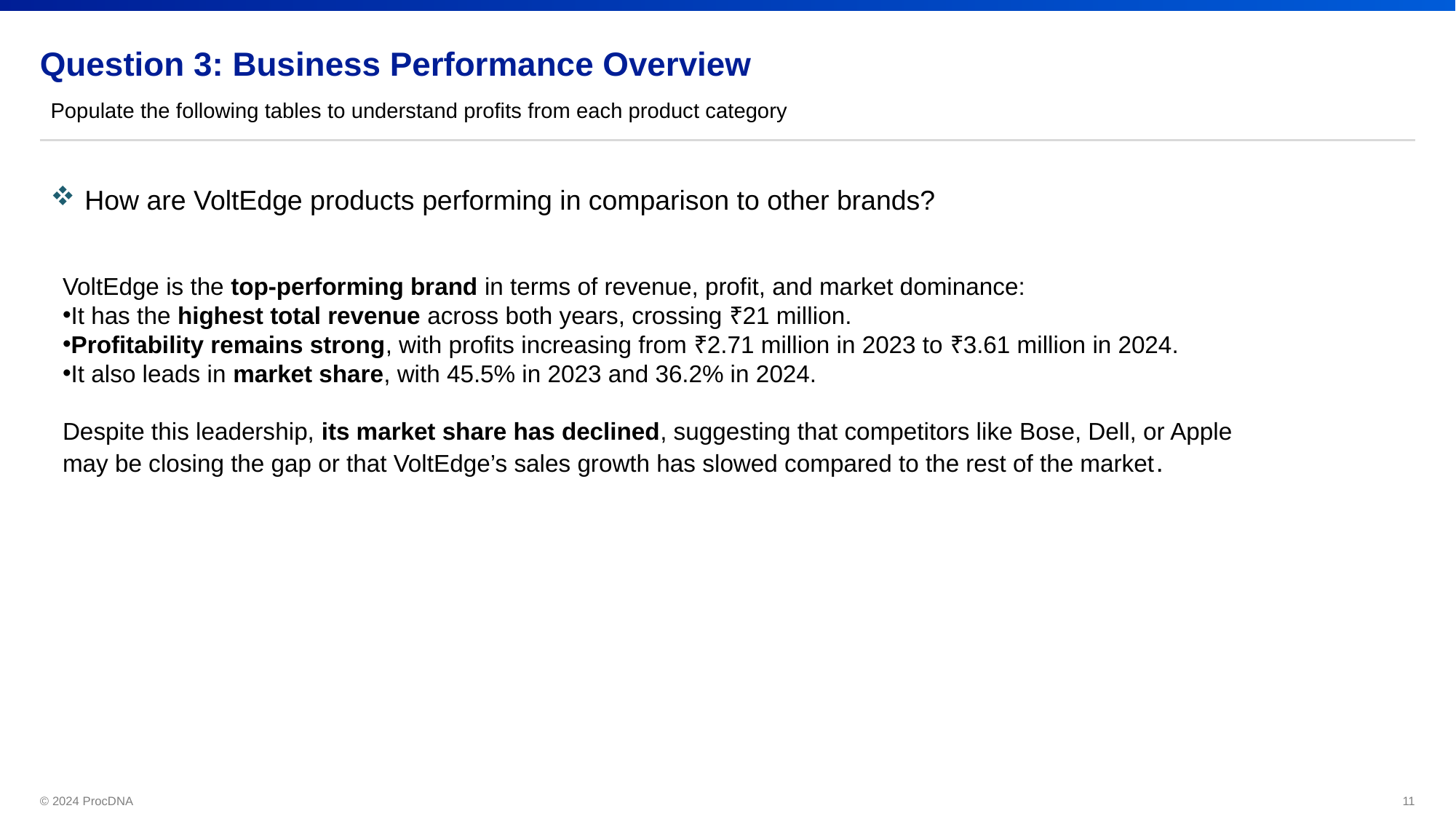

# Question 3: Business Performance Overview
Populate the following tables to understand profits from each product category
How are VoltEdge products performing in comparison to other brands?
VoltEdge is the top-performing brand in terms of revenue, profit, and market dominance:
It has the highest total revenue across both years, crossing ₹21 million.
Profitability remains strong, with profits increasing from ₹2.71 million in 2023 to ₹3.61 million in 2024.
It also leads in market share, with 45.5% in 2023 and 36.2% in 2024.

Despite this leadership, its market share has declined, suggesting that competitors like Bose, Dell, or Apple
may be closing the gap or that VoltEdge’s sales growth has slowed compared to the rest of the market.
© 2024 ProcDNA
11